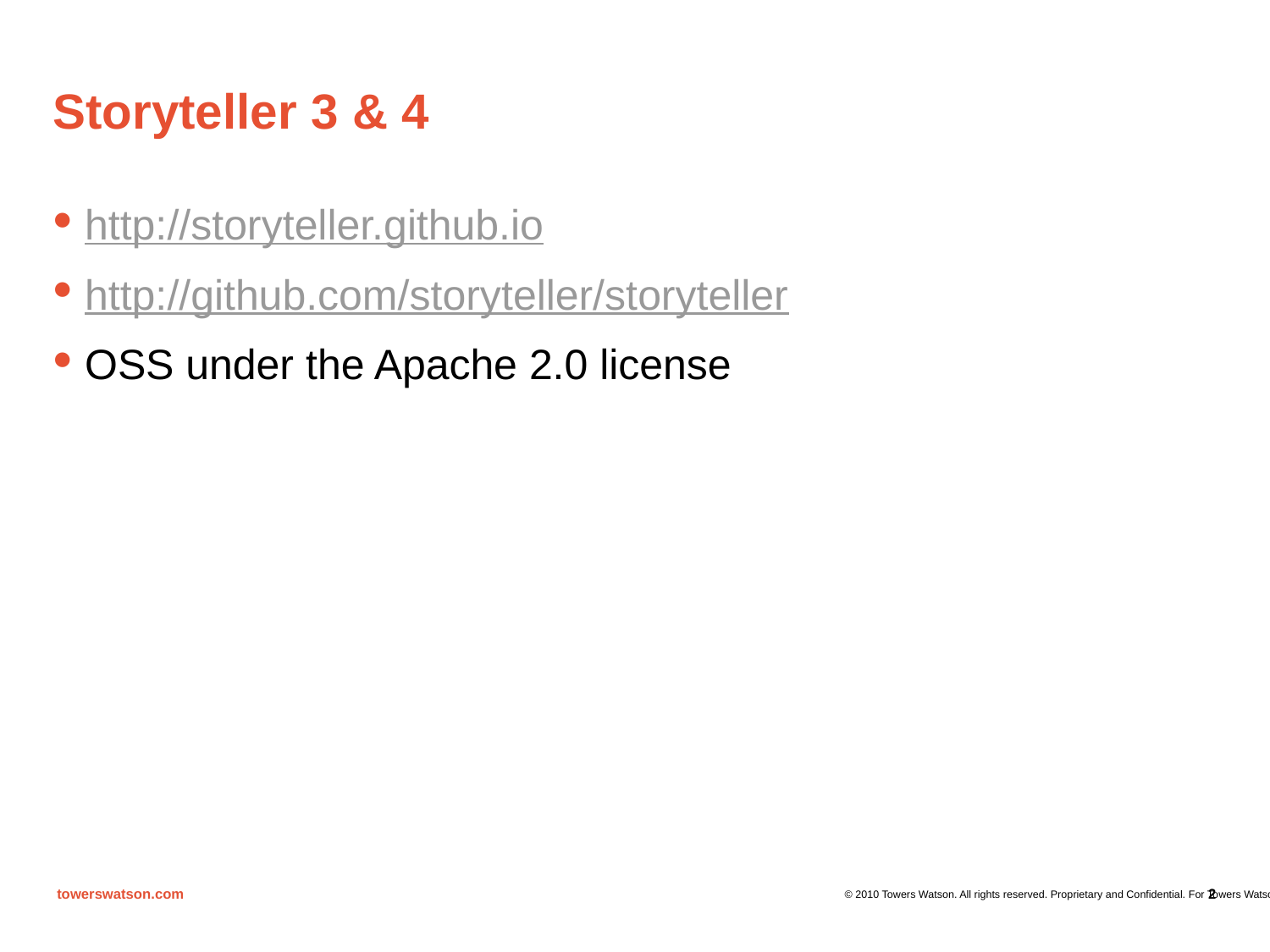

# Storyteller 3 & 4
http://storyteller.github.io
http://github.com/storyteller/storyteller
OSS under the Apache 2.0 license

2